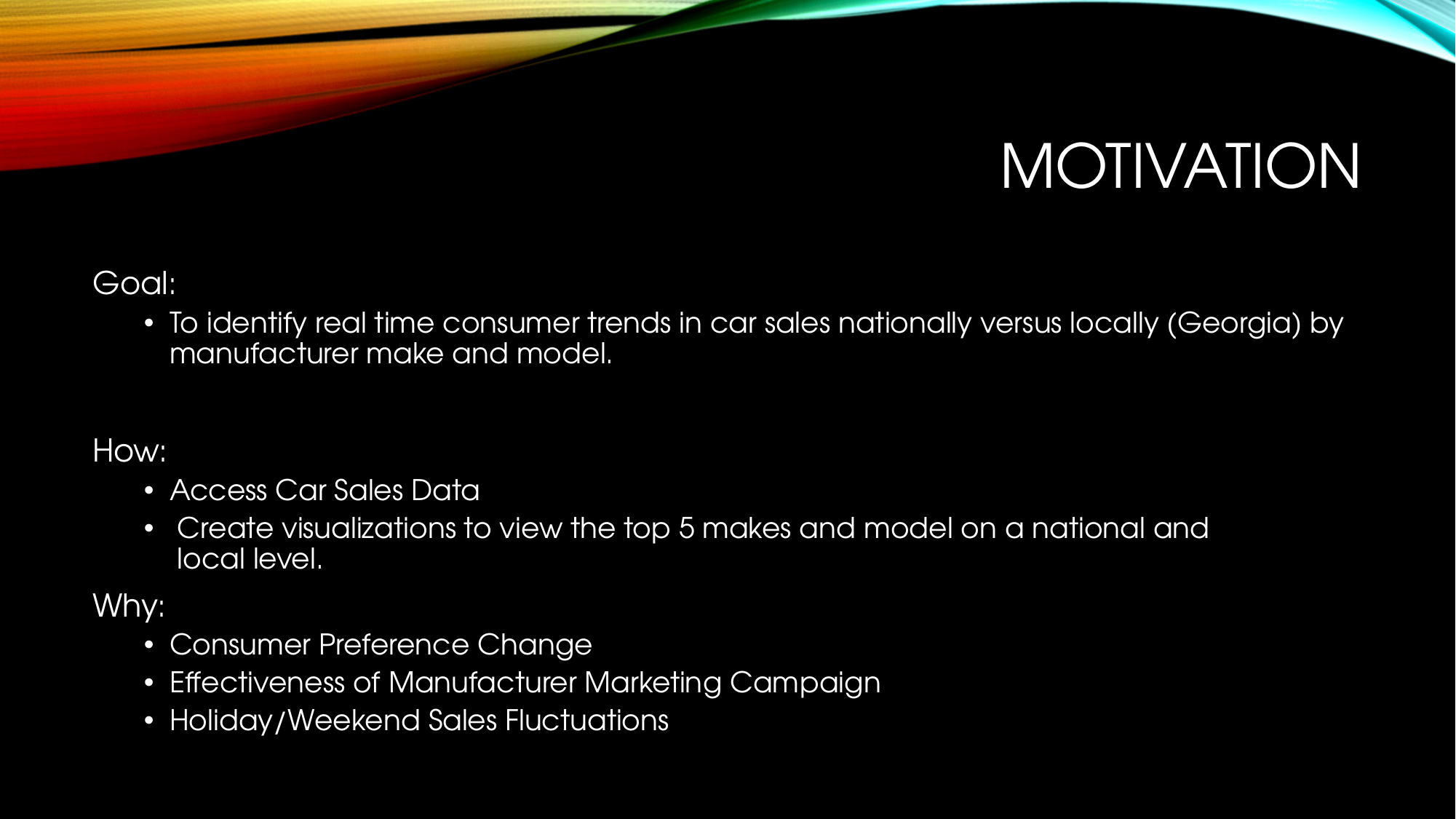

# Motivation
Goal:
To identify real time consumer trends in car sales nationally versus locally (Georgia) by manufacturer make and model.

How:
Access Car Sales Data
 Create visualizations to view the top 5 makes and model on a national and
 local level.
Why:
Consumer Preference Change
Effectiveness of Manufacturer Marketing Campaign
Holiday/Weekend Sales Fluctuations